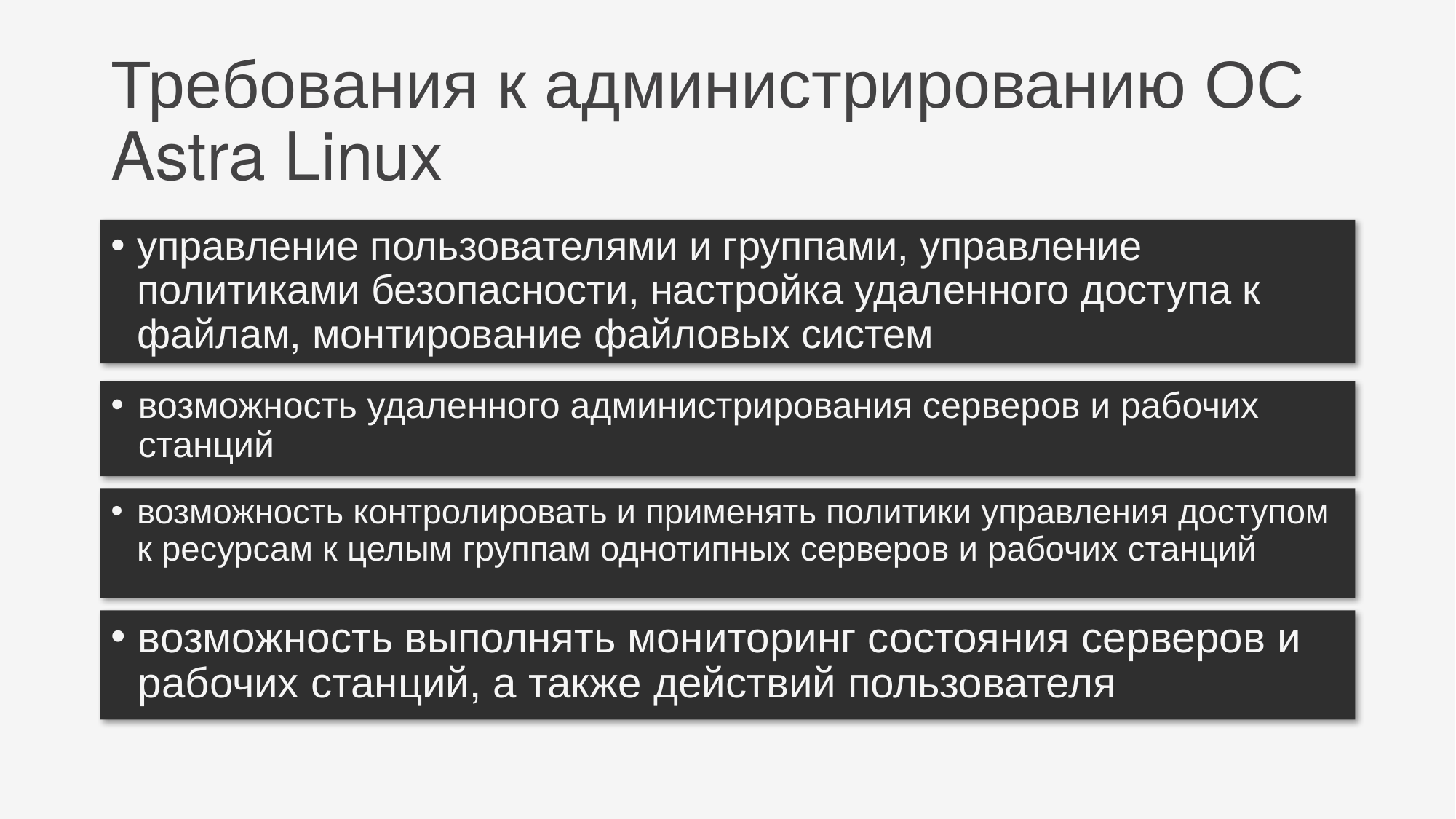

# Требования к администрированию ОС Astra Linux
управление пользователями и группами, управление политиками безопасности, настройка удаленного доступа к файлам, монтирование файловых систем
возможность удаленного администрирования серверов и рабочих станций
возможность контролировать и применять политики управления доступом к ресурсам к целым группам однотипных серверов и рабочих станций
возможность выполнять мониторинг состояния серверов и рабочих станций, а также действий пользователя